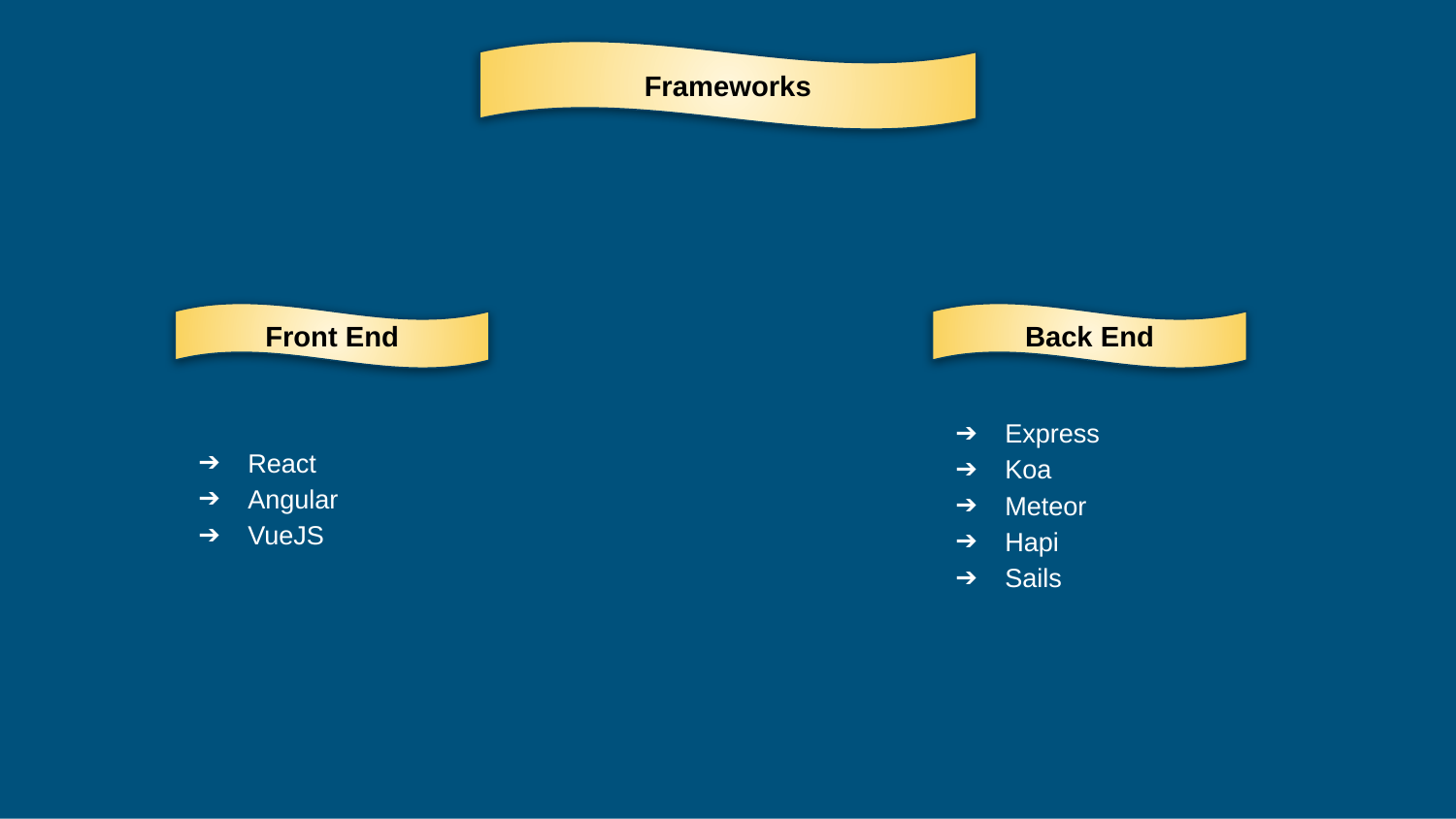

Frameworks
Front End
Back End
Express
Koa
Meteor
Hapi
Sails
React
Angular
VueJS